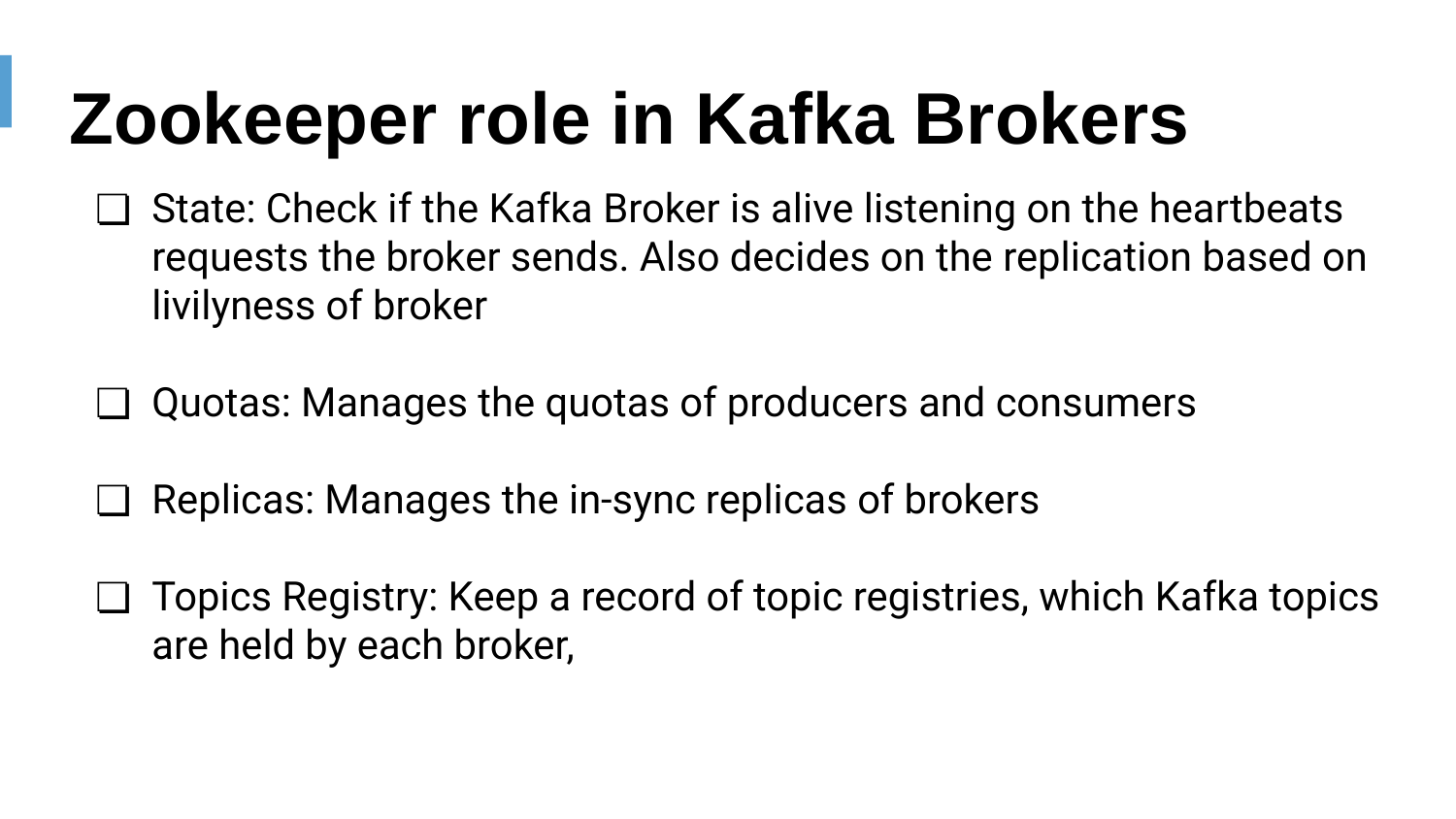

Zookeeper role in Kafka Brokers
State: Check if the Kafka Broker is alive listening on the heartbeats requests the broker sends. Also decides on the replication based on livilyness of broker

Quotas: Manages the quotas of producers and consumers

Replicas: Manages the in-sync replicas of brokers

Topics Registry: Keep a record of topic registries, which Kafka topics are held by each broker,